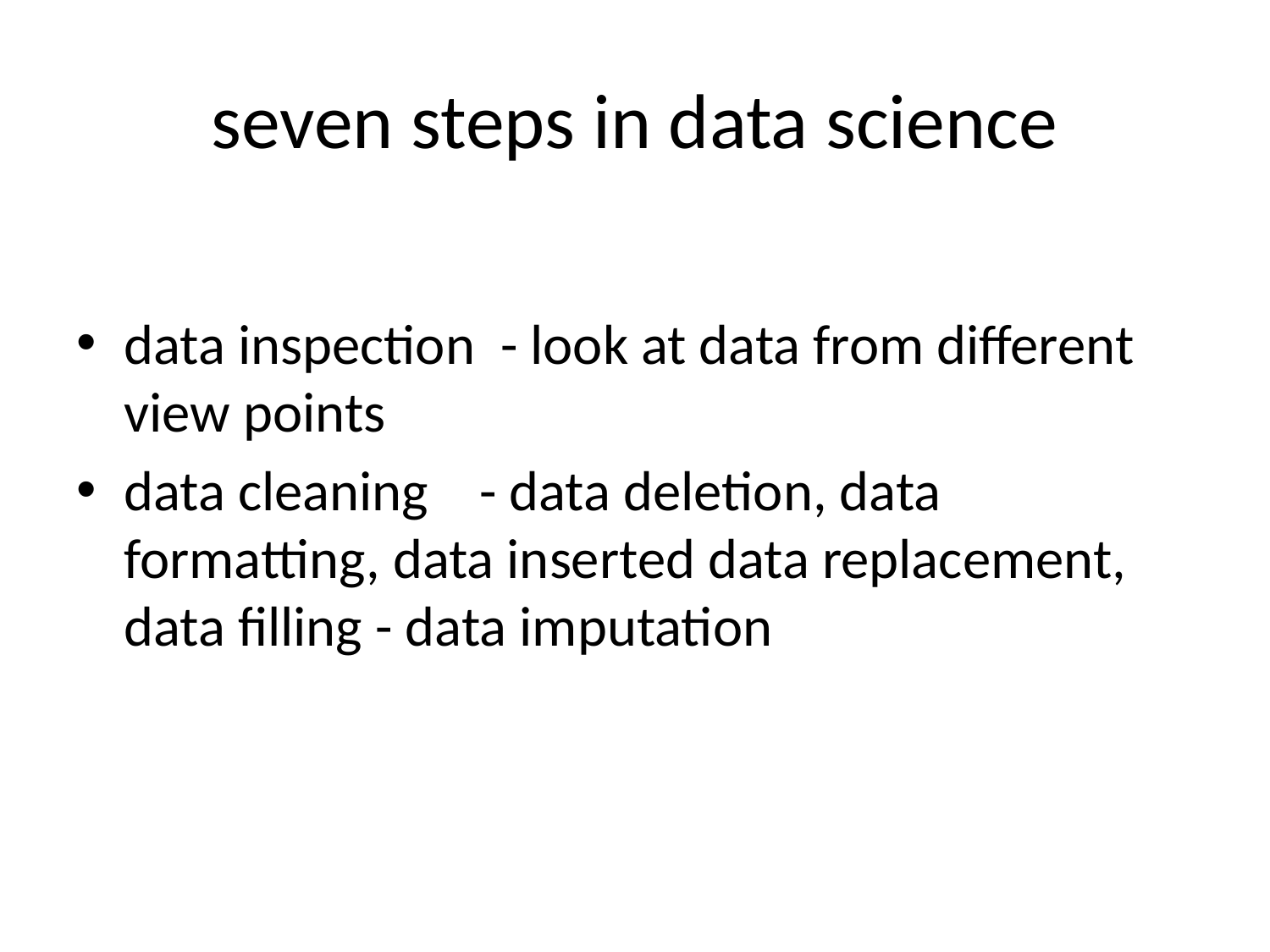

# seven steps in data science

data inspection  - look at data from different view points
data cleaning    - data deletion, data formatting, data inserted data replacement, data filling - data imputation